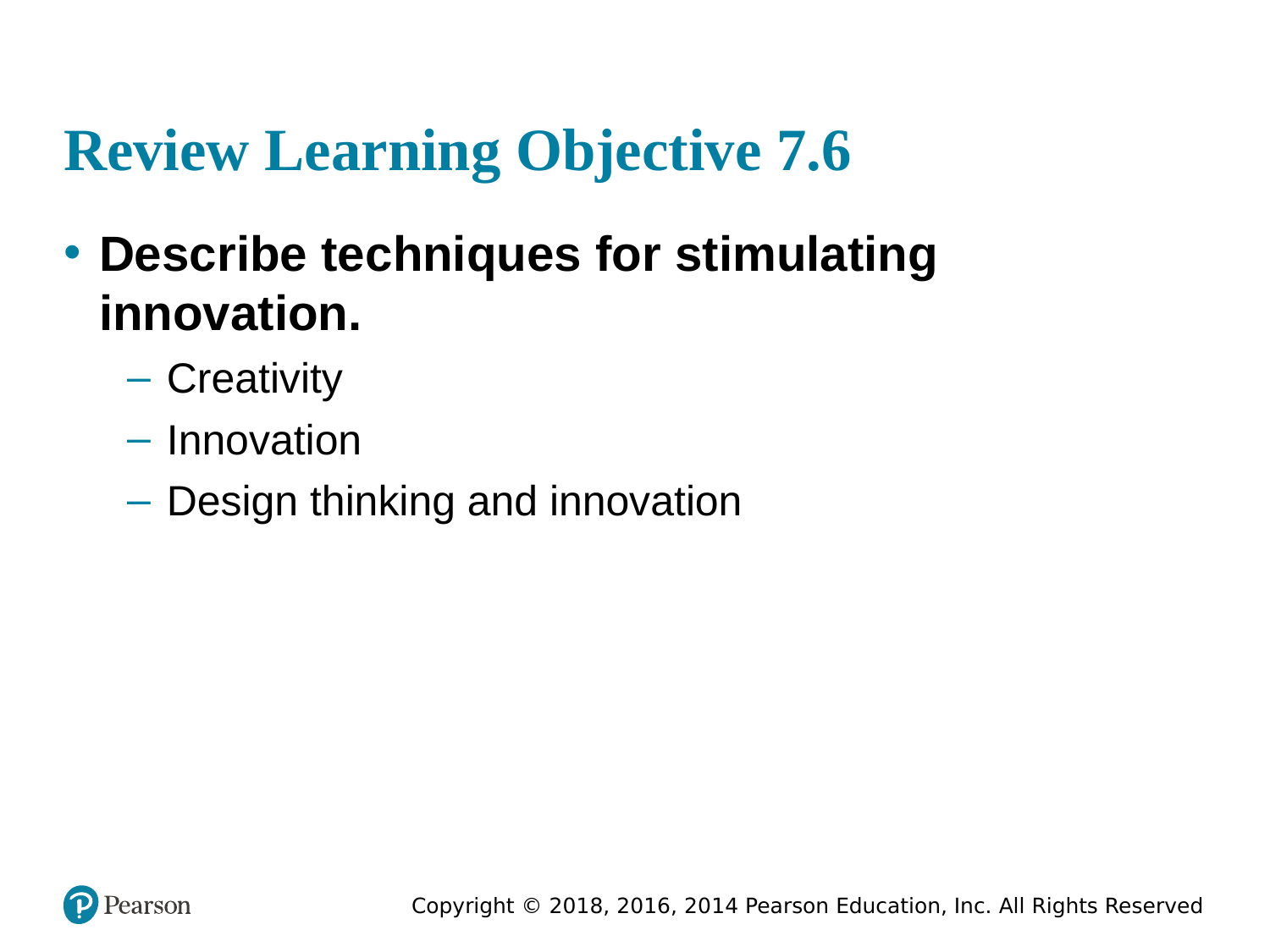

# Review Learning Objective 7.6
Describe techniques for stimulating innovation.
Creativity
Innovation
Design thinking and innovation